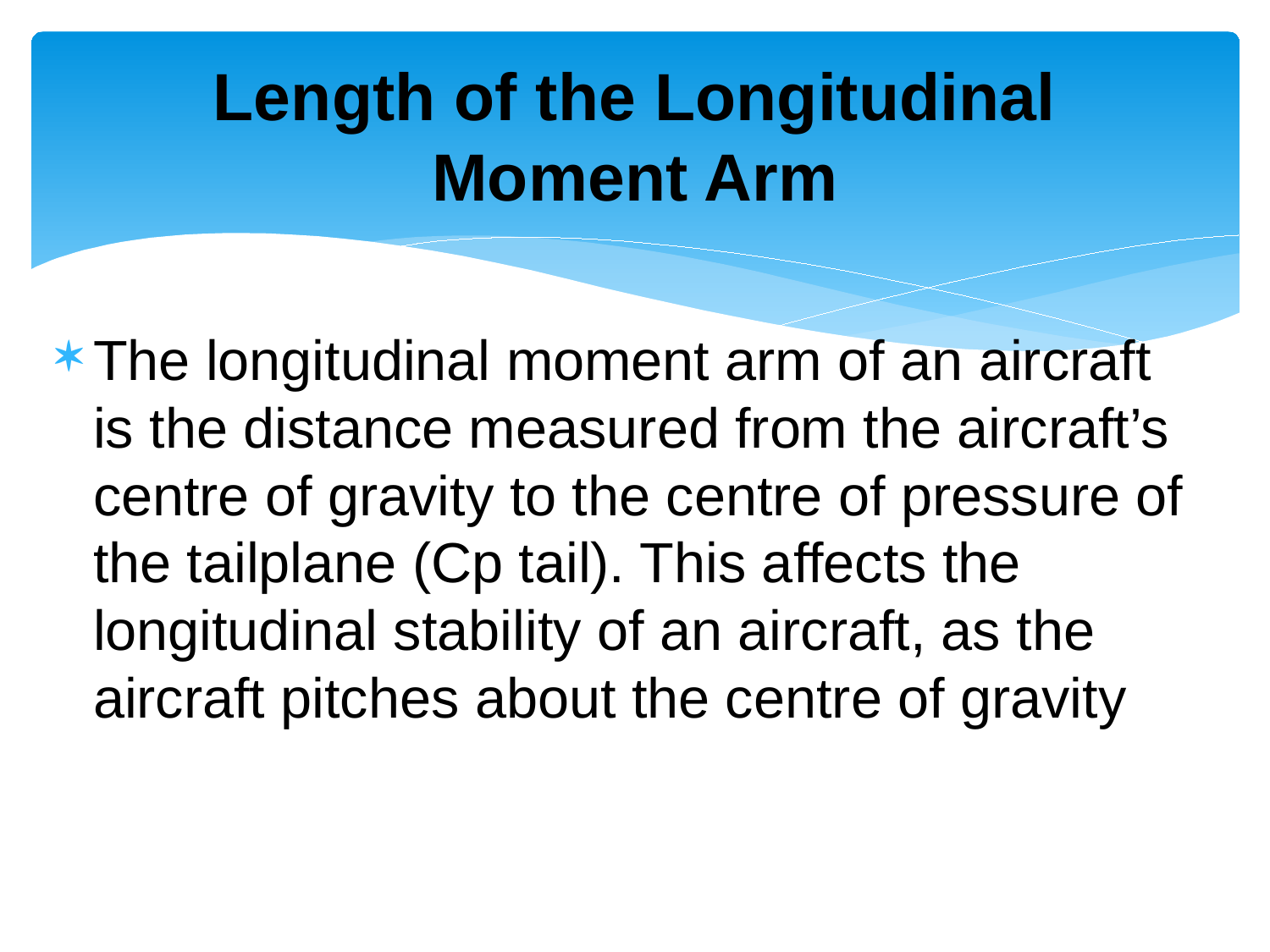

# Length of the Longitudinal Moment Arm
The longitudinal moment arm of an aircraft is the distance measured from the aircraft’s centre of gravity to the centre of pressure of the tailplane (Cp tail). This affects the longitudinal stability of an aircraft, as the aircraft pitches about the centre of gravity